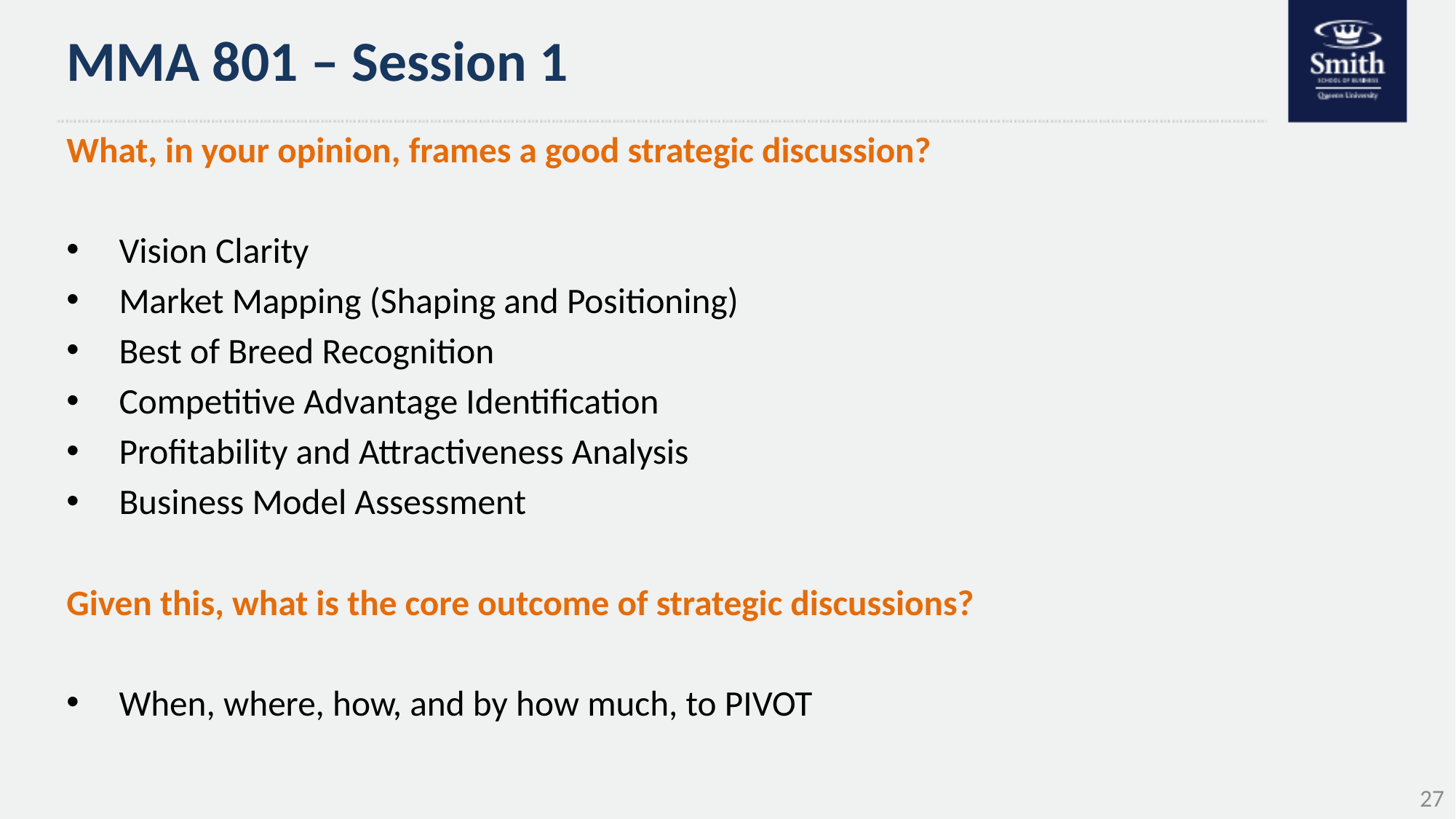

# MMA 801 – Session 1
What, in your opinion, frames a good strategic discussion?

Vision Clarity
Market Mapping (Shaping and Positioning)
Best of Breed Recognition
Competitive Advantage Identification
Profitability and Attractiveness Analysis
Business Model Assessment

Given this, what is the core outcome of strategic discussions?

When, where, how, and by how much, to PIVOT

27